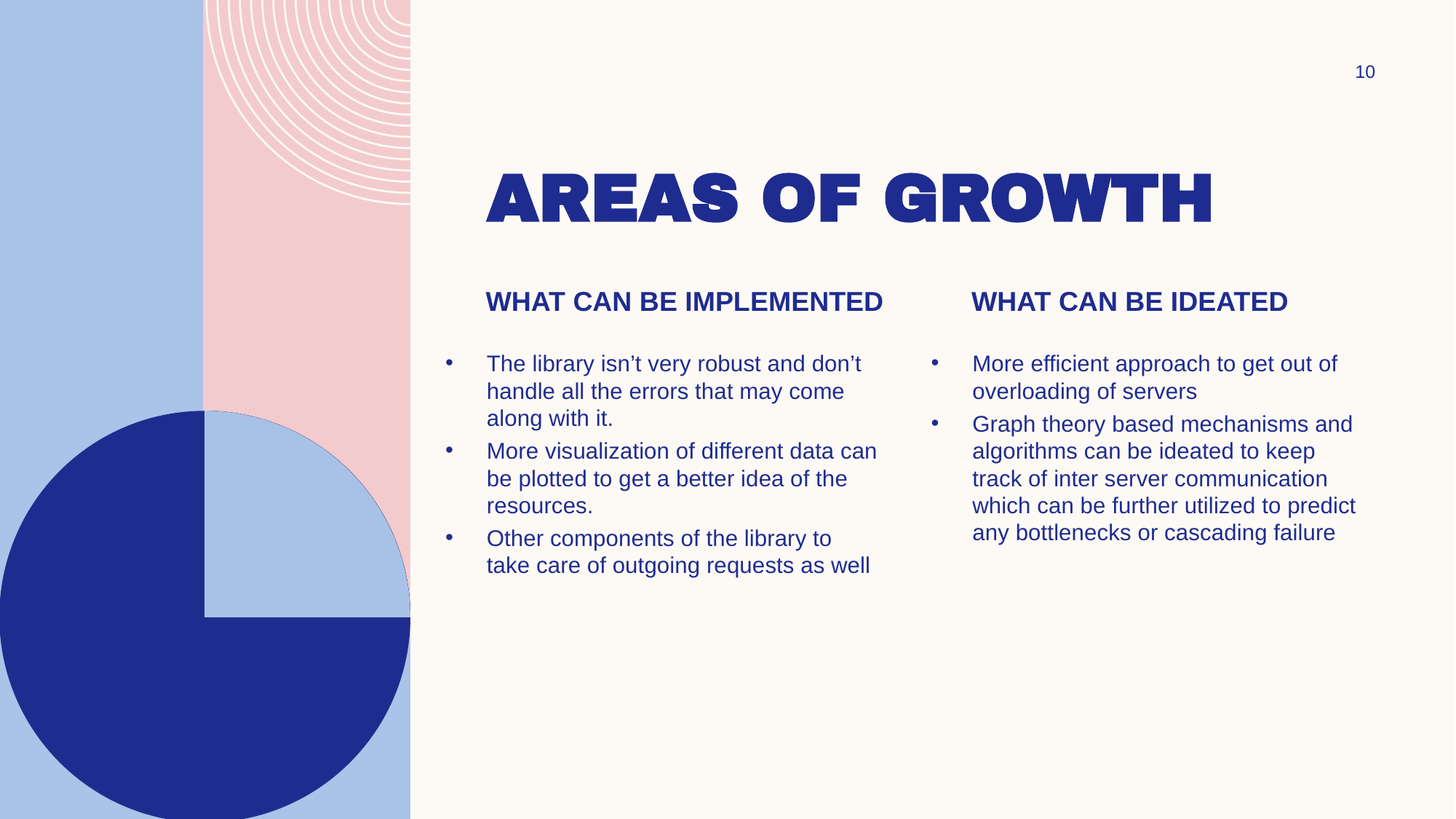

10
# AREAS OF Growth
What can be implemented
WHAT CAN BE IDEATED
The library isn’t very robust and don’t handle all the errors that may come along with it.
More visualization of different data can be plotted to get a better idea of the resources.
Other components of the library to take care of outgoing requests as well
More efficient approach to get out of overloading of servers
Graph theory based mechanisms and algorithms can be ideated to keep track of inter server communication which can be further utilized to predict any bottlenecks or cascading failure